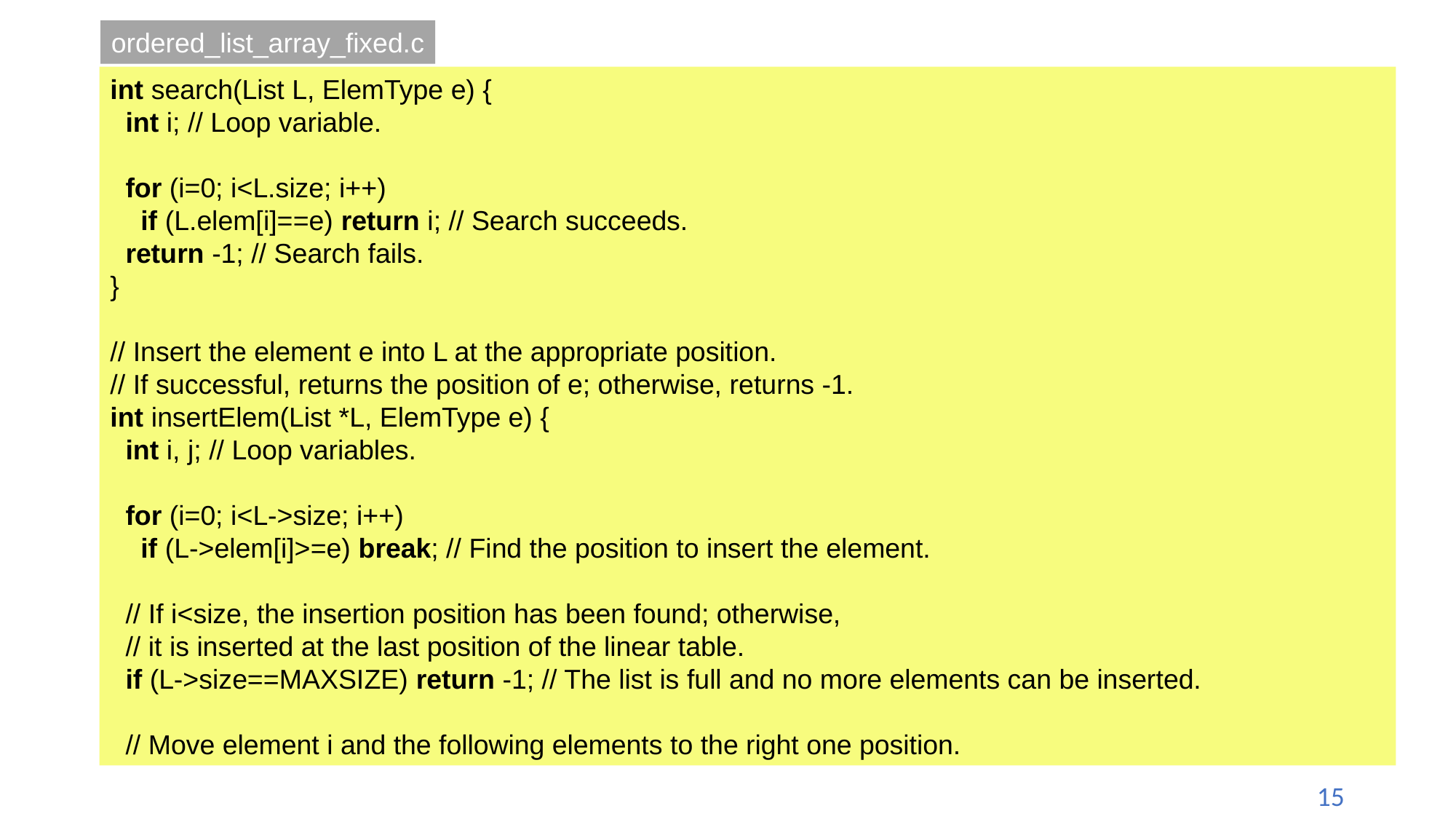

ordered_list_array_fixed.c
int search(List L, ElemType e) {
  int i; // Loop variable.

  for (i=0; i<L.size; i++)
    if (L.elem[i]==e) return i; // Search succeeds.
  return -1; // Search fails.
}

// Insert the element e into L at the appropriate position.
// If successful, returns the position of e; otherwise, returns -1.
int insertElem(List *L, ElemType e) {
  int i, j; // Loop variables.

  for (i=0; i<L->size; i++)
    if (L->elem[i]>=e) break; // Find the position to insert the element.

  // If i<size, the insertion position has been found; otherwise,
  // it is inserted at the last position of the linear table.
  if (L->size==MAXSIZE) return -1; // The list is full and no more elements can be inserted.

  // Move element i and the following elements to the right one position.